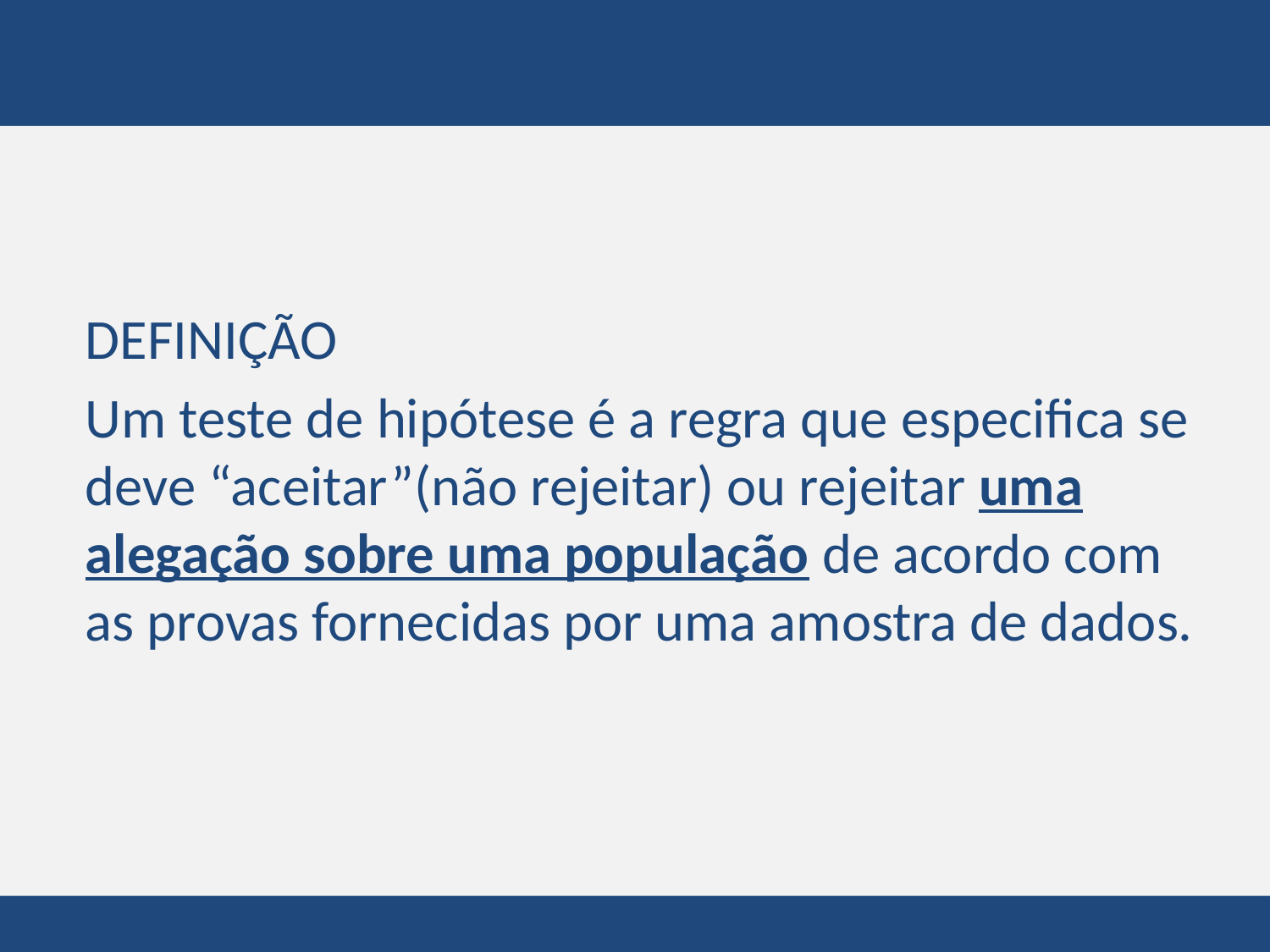

DEFINIÇÃO
	Um teste de hipótese é a regra que especifica se deve “aceitar”(não rejeitar) ou rejeitar uma alegação sobre uma população de acordo com as provas fornecidas por uma amostra de dados.